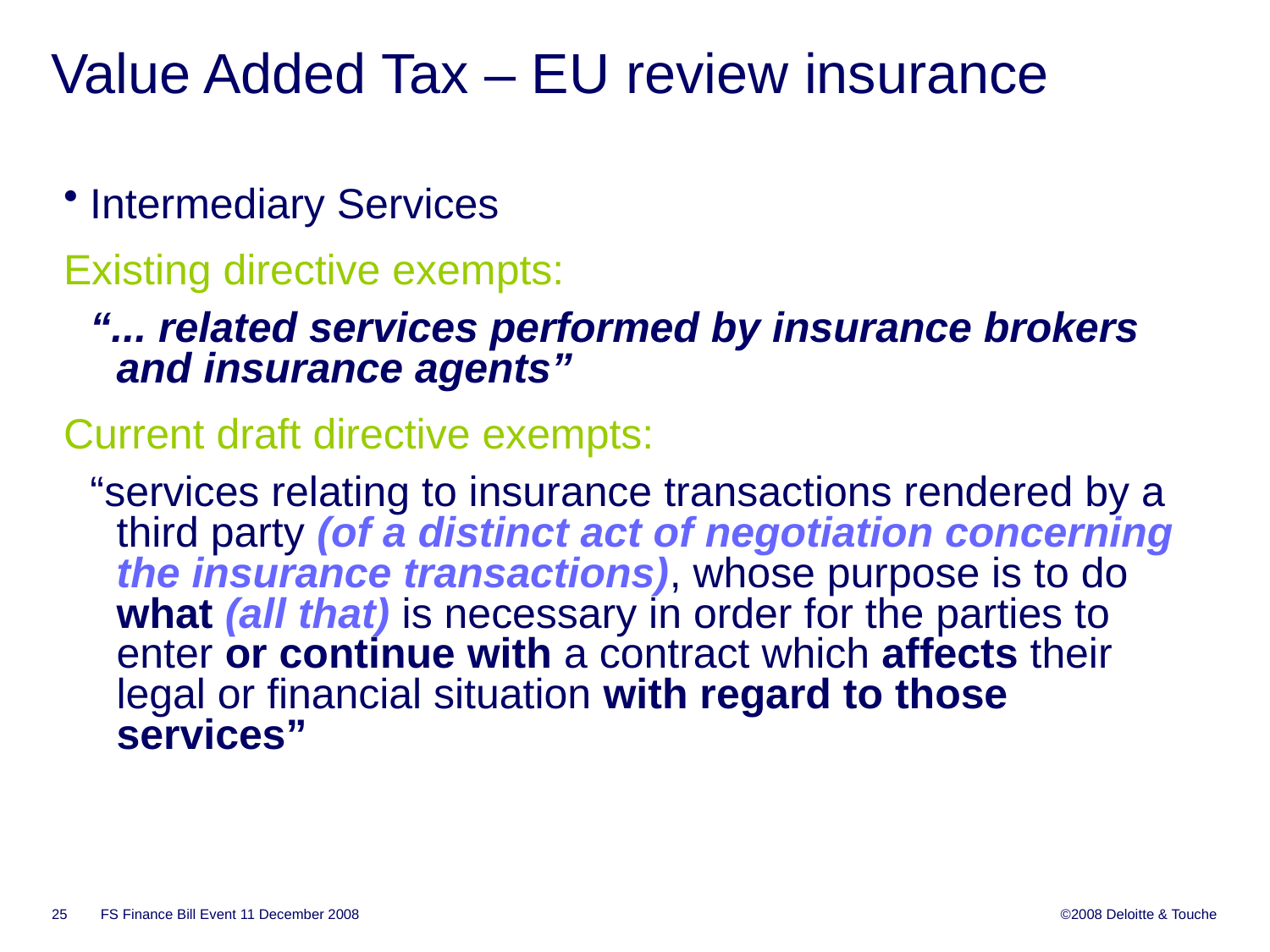

# Value Added Tax – EU review insurance
Intermediary Services
Existing directive exempts:
“... related services performed by insurance brokers and insurance agents”
Current draft directive exempts:
“services relating to insurance transactions rendered by a third party (of a distinct act of negotiation concerning the insurance transactions), whose purpose is to do what (all that) is necessary in order for the parties to enter or continue with a contract which affects their legal or financial situation with regard to those services”

FS Finance Bill Event 11 December 2008
25